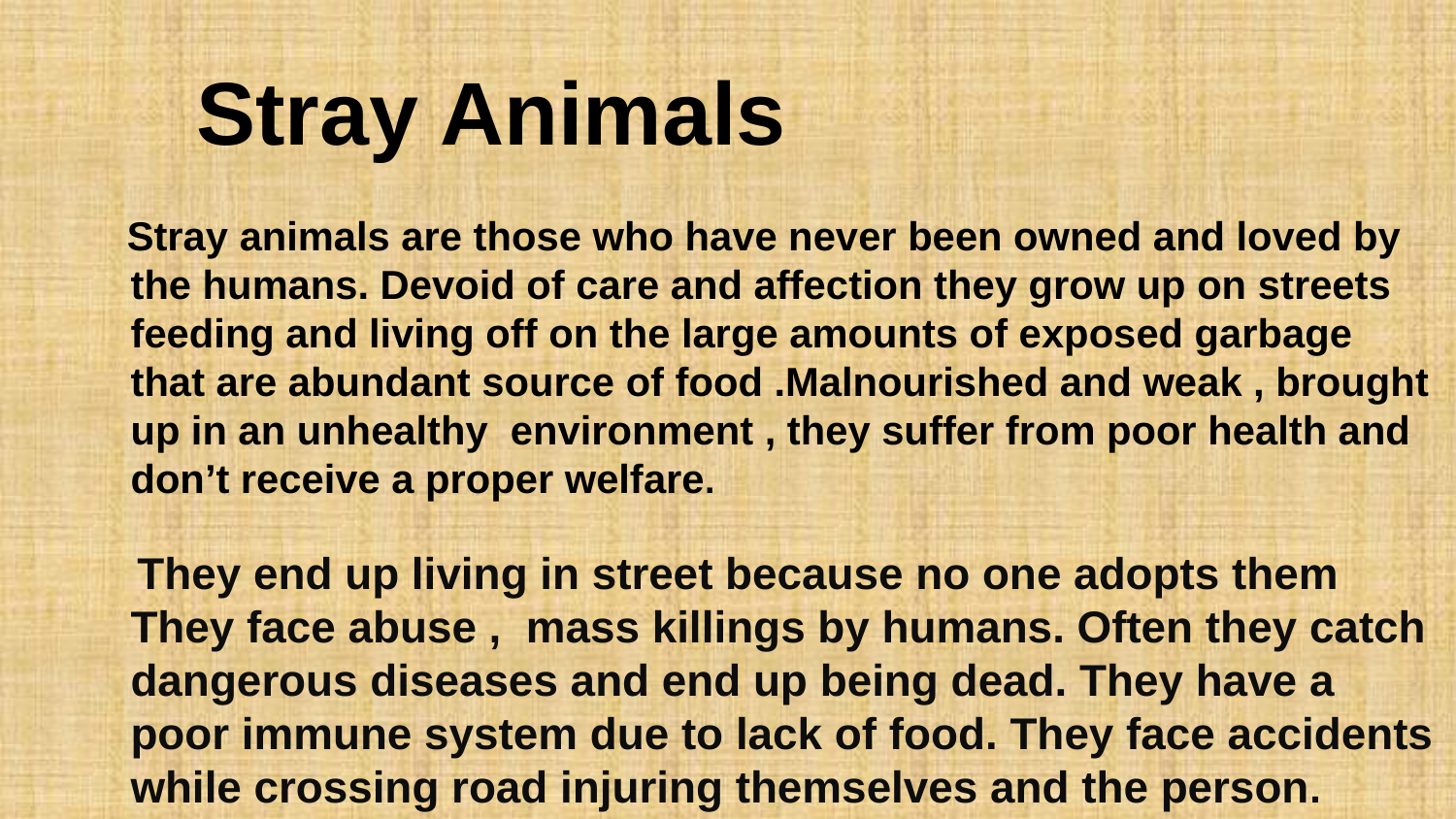

# Stray Animals
     Stray animals are those who have never been owned and loved by the humans. Devoid of care and affection they grow up on streets feeding and living off on the large amounts of exposed garbage that are abundant source of food .Malnourished and weak , brought up in an unhealthy  environment , they suffer from poor health and don’t receive a proper welfare.

      They end up living in street because no one adopts them They face abuse ,  mass killings by humans. Often they catch dangerous diseases and end up being dead. They have a poor immune system due to lack of food. They face accidents while crossing road injuring themselves and the person.